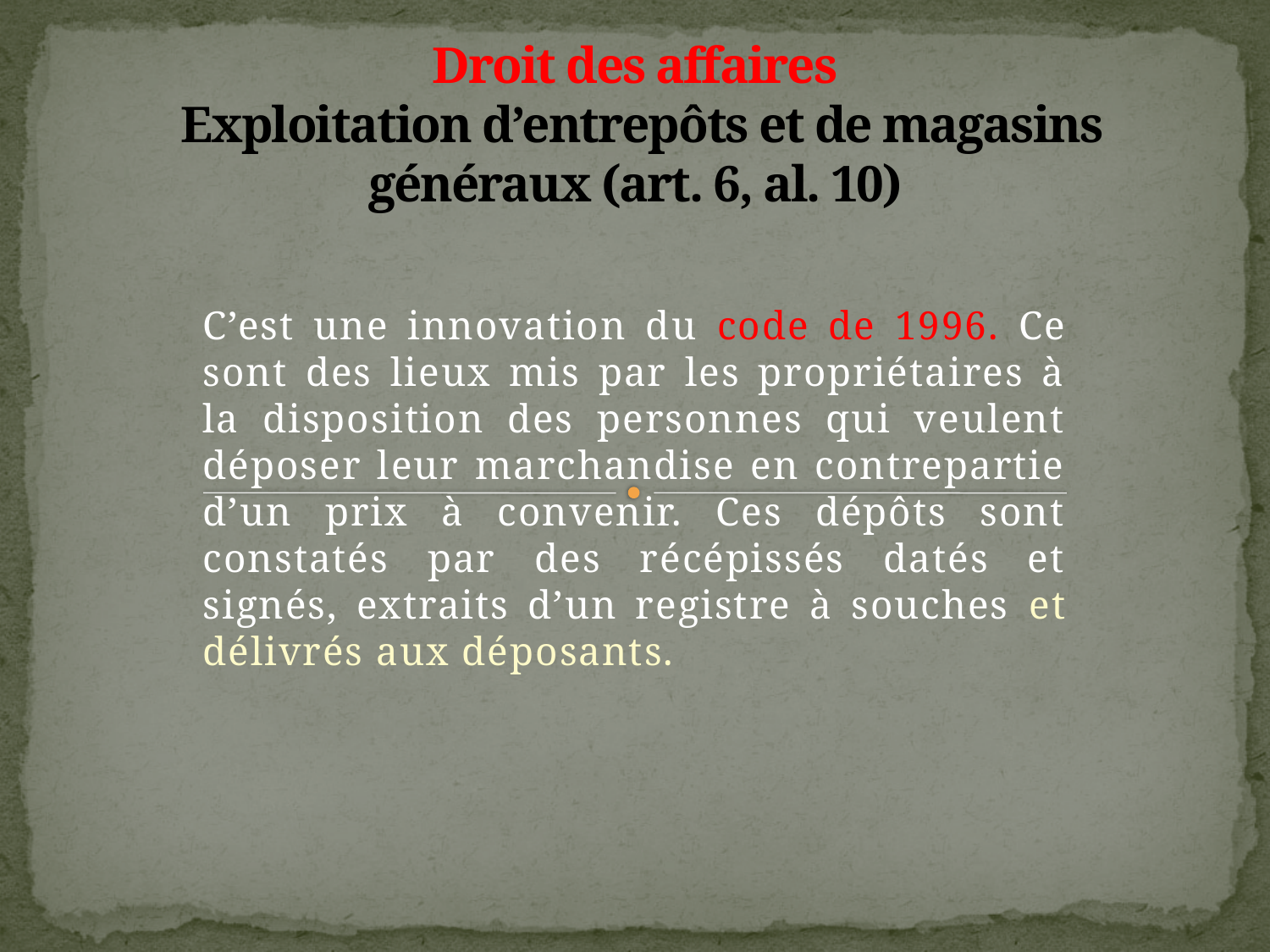

# Droit des affaires Exploitation d’entrepôts et de magasins généraux (art. 6, al. 10)

C’est une innovation du code de 1996. Ce sont des lieux mis par les propriétaires à la disposition des personnes qui veulent déposer leur marchandise en contrepartie d’un prix à convenir. Ces dépôts sont constatés par des récépissés datés et signés, extraits d’un registre à souches et délivrés aux déposants.